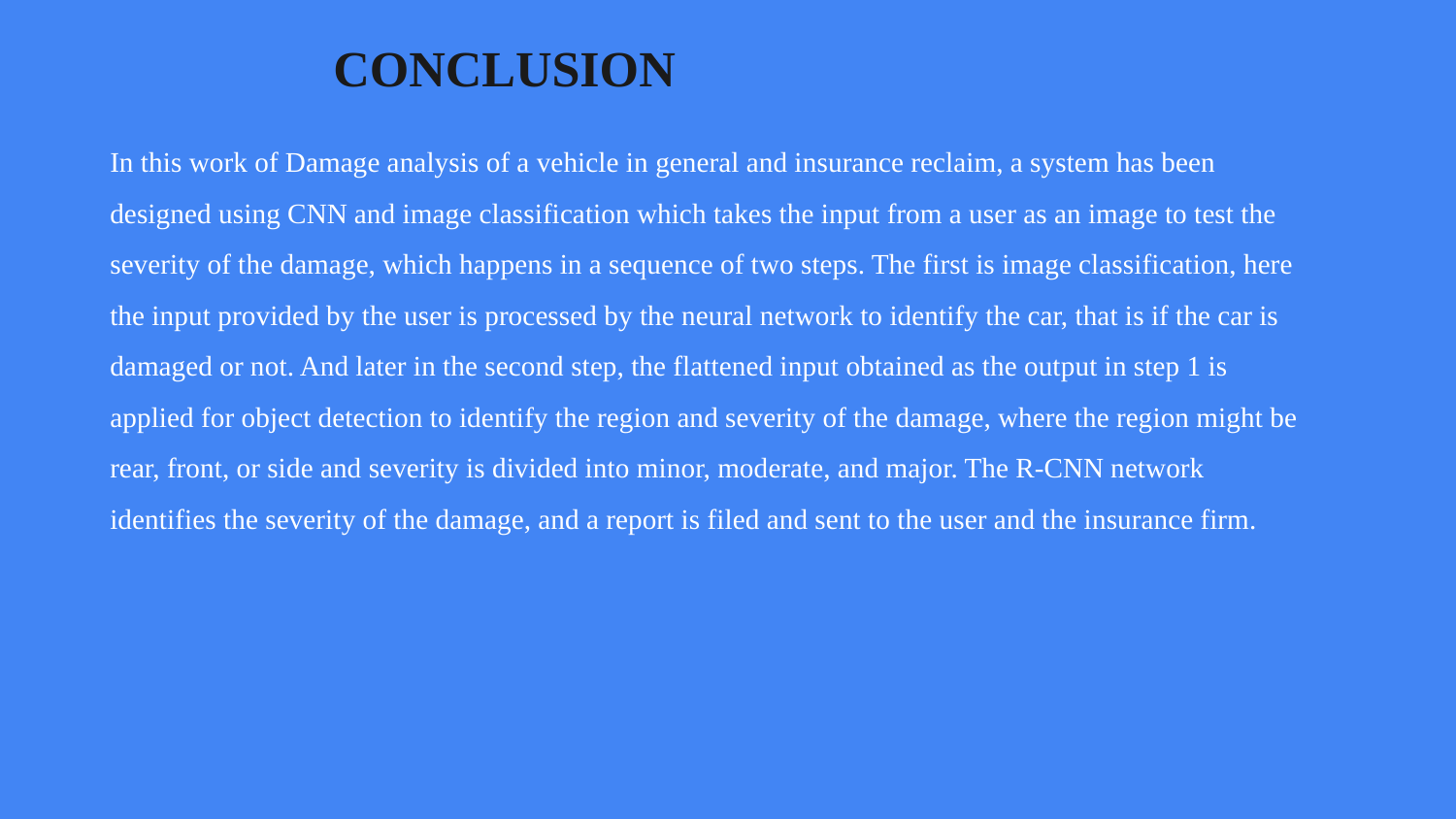

CONCLUSION

In this work of Damage analysis of a vehicle in general and insurance reclaim, a system has been designed using CNN and image classification which takes the input from a user as an image to test the severity of the damage, which happens in a sequence of two steps. The first is image classification, here the input provided by the user is processed by the neural network to identify the car, that is if the car is damaged or not. And later in the second step, the flattened input obtained as the output in step 1 is applied for object detection to identify the region and severity of the damage, where the region might be rear, front, or side and severity is divided into minor, moderate, and major. The R-CNN network identifies the severity of the damage, and a report is filed and sent to the user and the insurance firm.